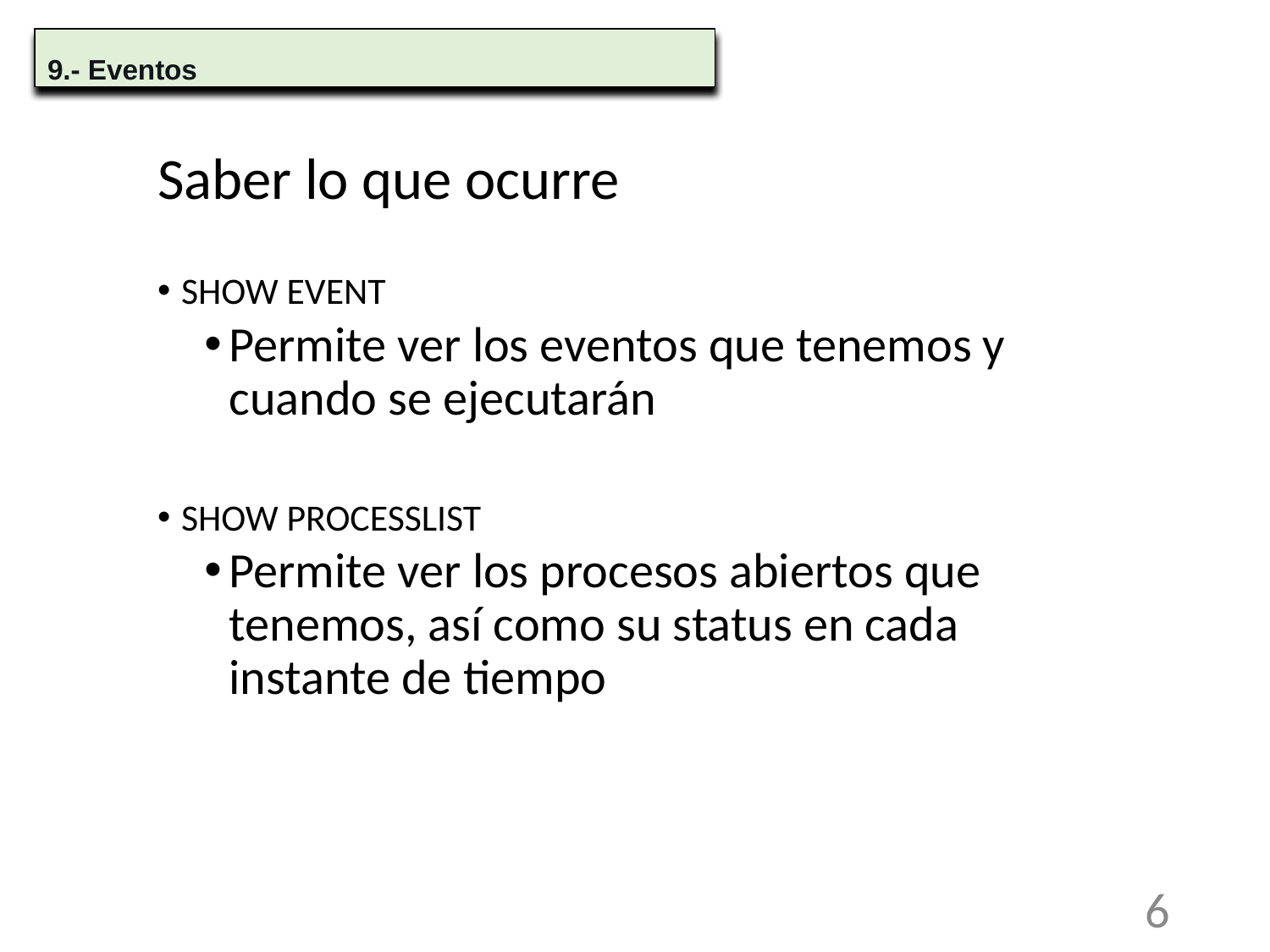

9.- Eventos
Saber lo que ocurre
SHOW EVENT
Permite ver los eventos que tenemos y cuando se ejecutarán

SHOW PROCESSLIST
Permite ver los procesos abiertos que tenemos, así como su status en cada instante de tiempo
6